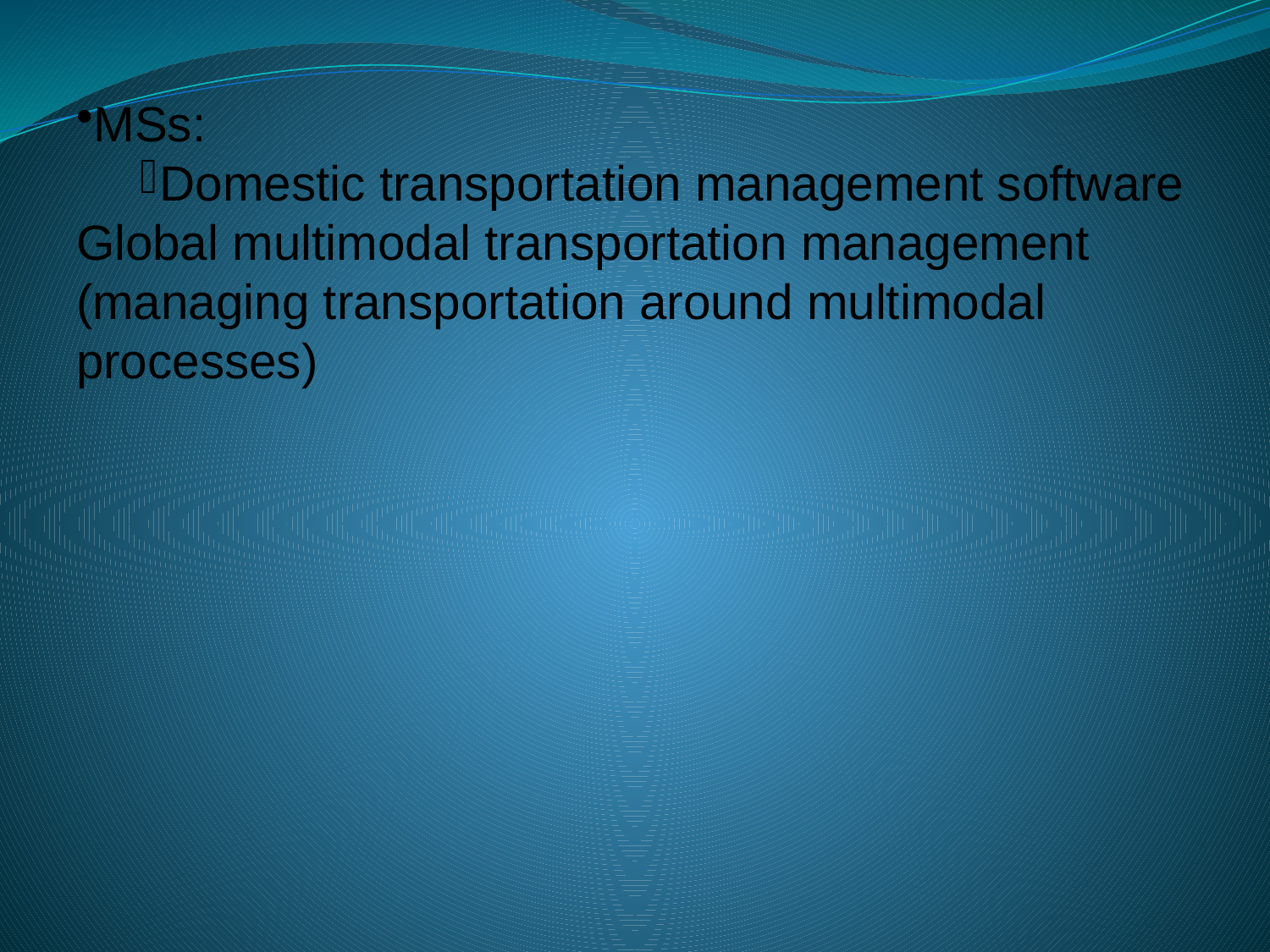

MSs:
Domestic transportation management software
Global multimodal transportation management (managing transportation around multimodal processes)